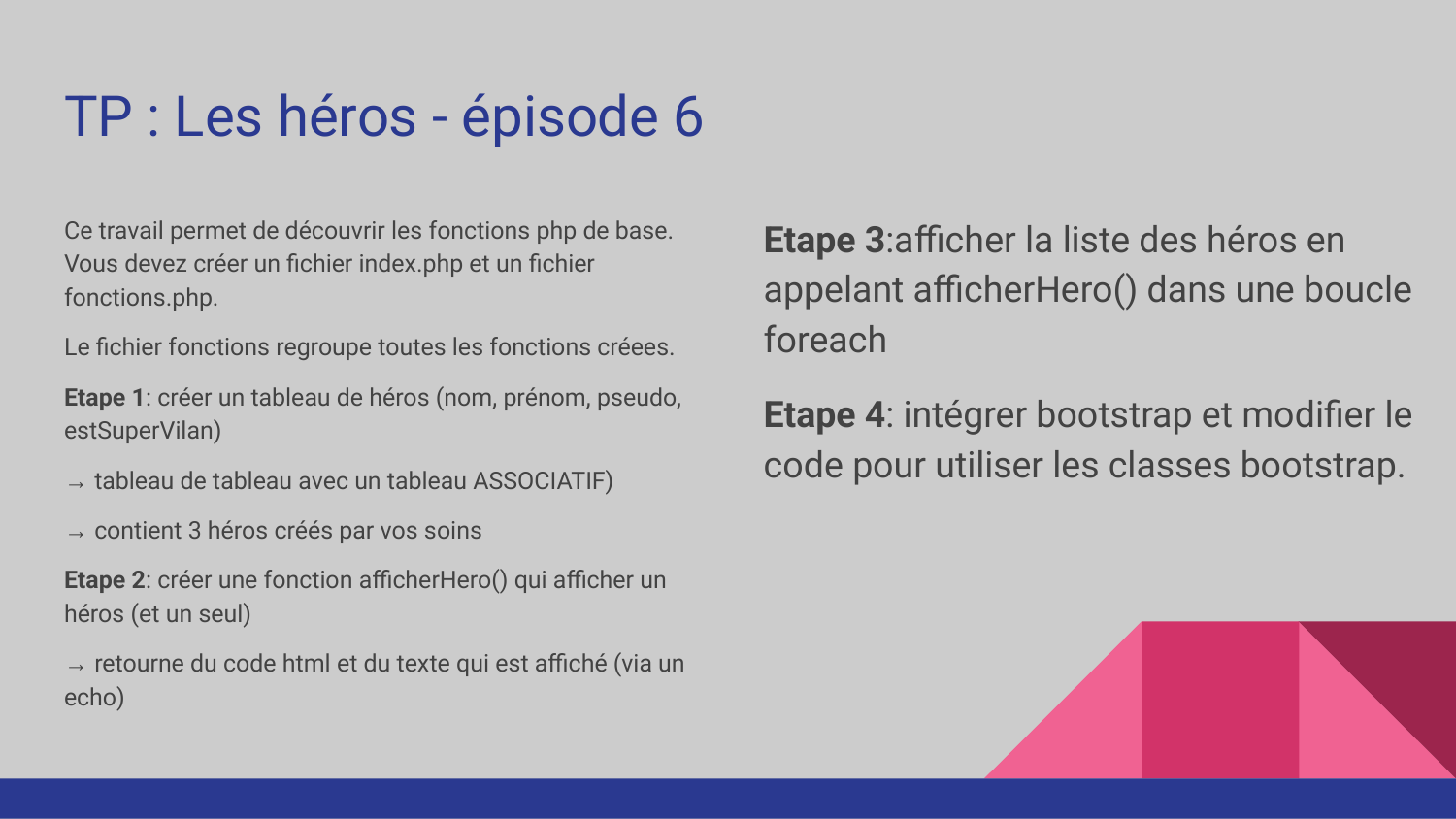

# TP : Les héros - épisode 6
Etape 3:afficher la liste des héros en appelant afficherHero() dans une boucle foreach
Etape 4: intégrer bootstrap et modifier le code pour utiliser les classes bootstrap.

Ce travail permet de découvrir les fonctions php de base. Vous devez créer un fichier index.php et un fichier fonctions.php.
Le fichier fonctions regroupe toutes les fonctions créees.
Etape 1: créer un tableau de héros (nom, prénom, pseudo, estSuperVilan)
→ tableau de tableau avec un tableau ASSOCIATIF)
→ contient 3 héros créés par vos soins
Etape 2: créer une fonction afficherHero() qui afficher un héros (et un seul)
→ retourne du code html et du texte qui est affiché (via un echo)